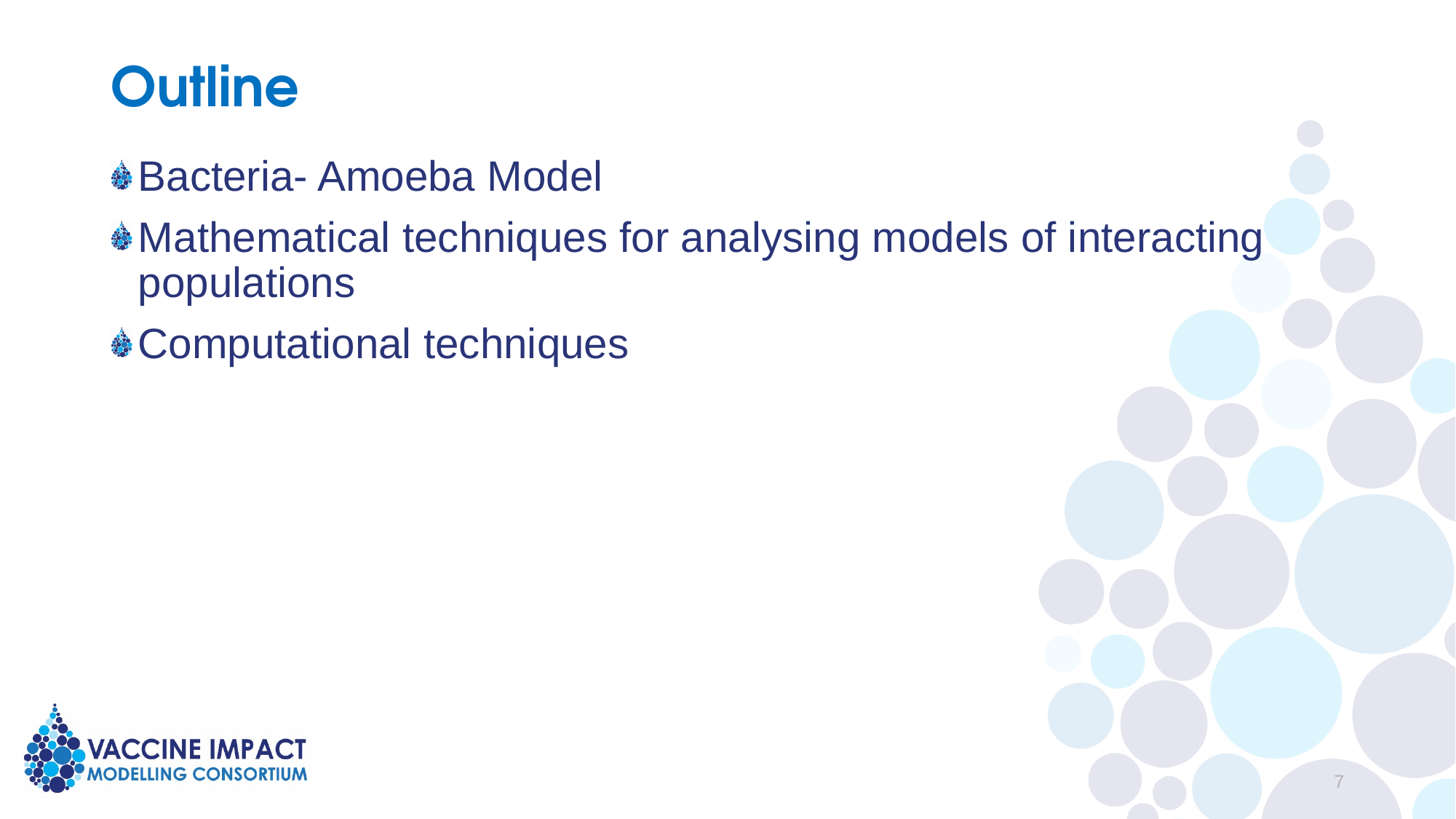

# Outline
Bacteria- Amoeba Model
Mathematical techniques for analysing models of interacting populations
Computational techniques

7